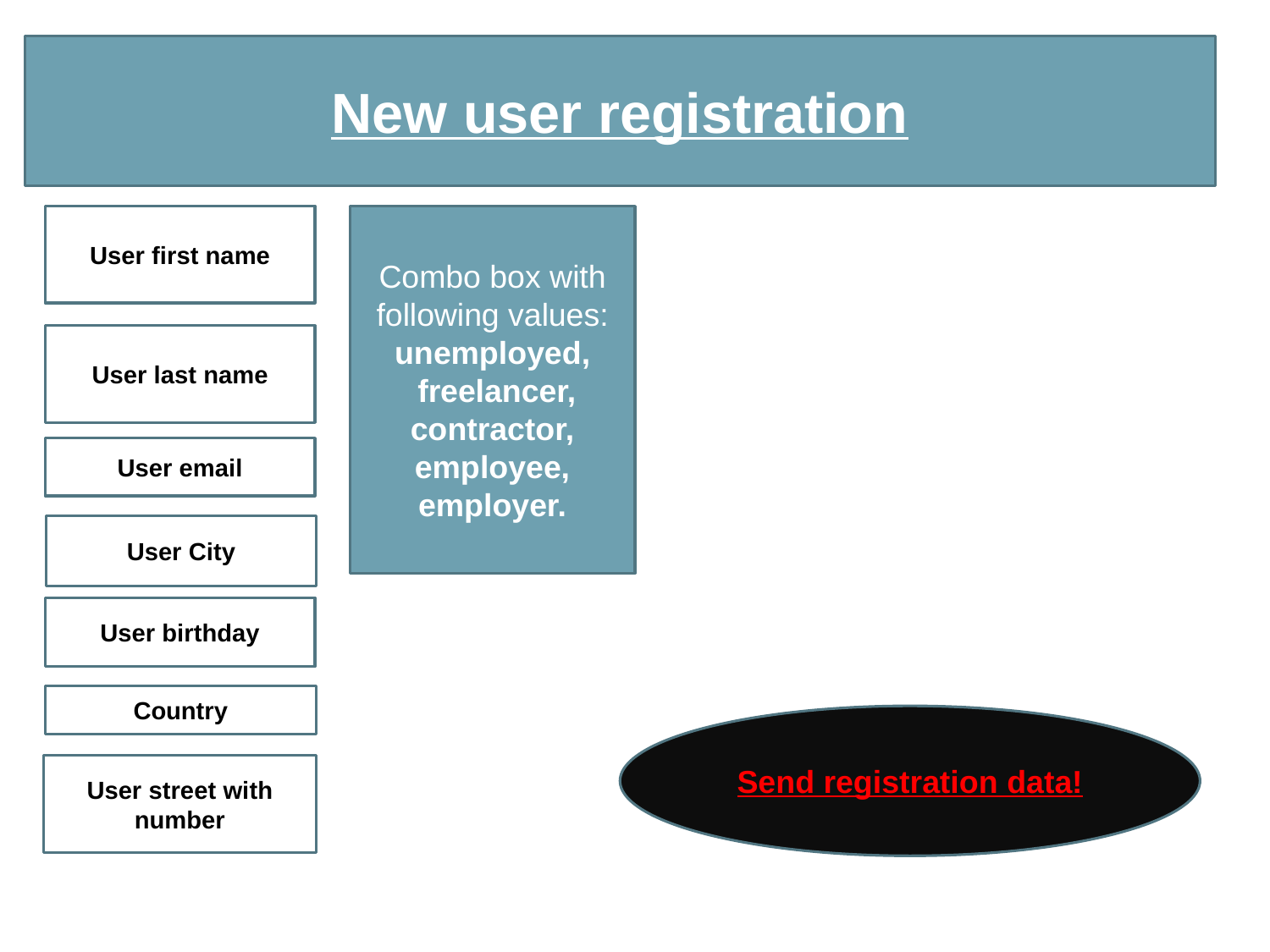

New user registration
User first name
Combo box with following values:
unemployed,
 freelancer,
contractor,
employee,
employer.
User last name
User email
User City
User birthday
Country
Send registration data!
User street with number